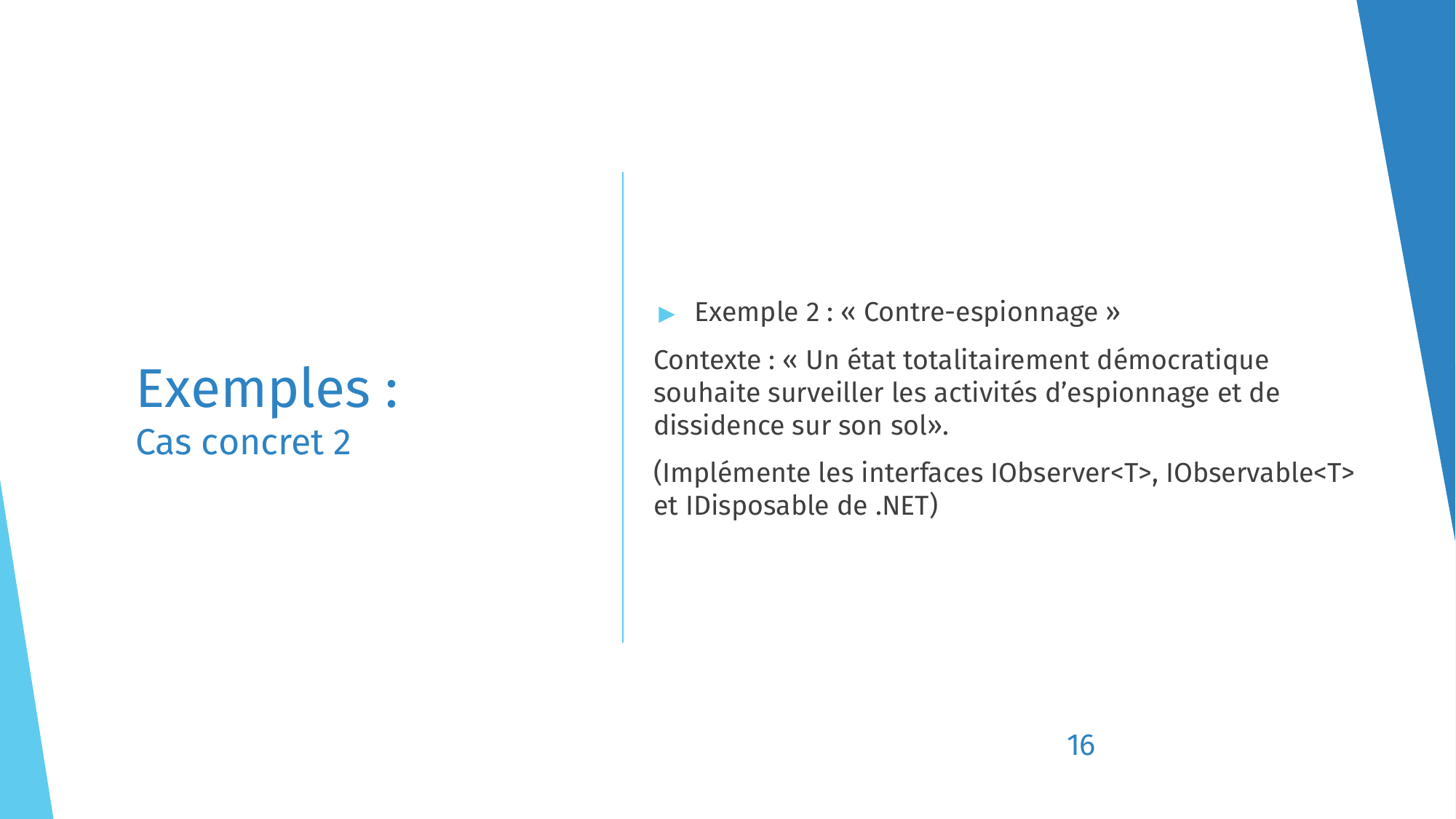

Exemple 2 : « Contre-espionnage »
Contexte : « Un état totalitairement démocratique souhaite surveiller les activités d’espionnage et de dissidence sur son sol».
(Implémente les interfaces IObserver<T>, IObservable<T> et IDisposable de .NET)
# Exemples :
Cas concret 2

16